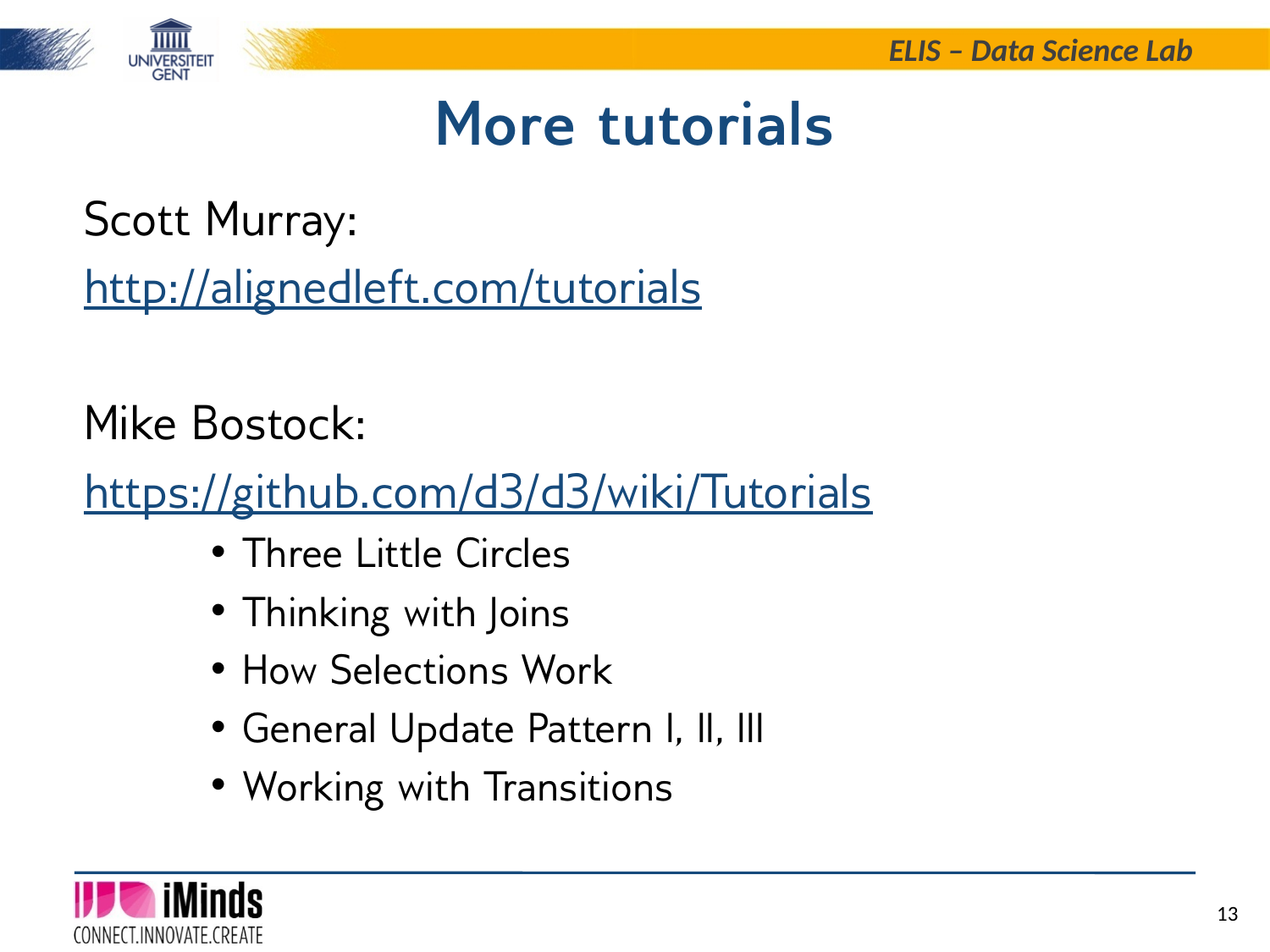

# More tutorials
Scott Murray:
http://alignedleft.com/tutorials

Mike Bostock:
https://github.com/d3/d3/wiki/Tutorials
Three Little Circles
Thinking with Joins
How Selections Work
General Update Pattern I, II, III
Working with Transitions